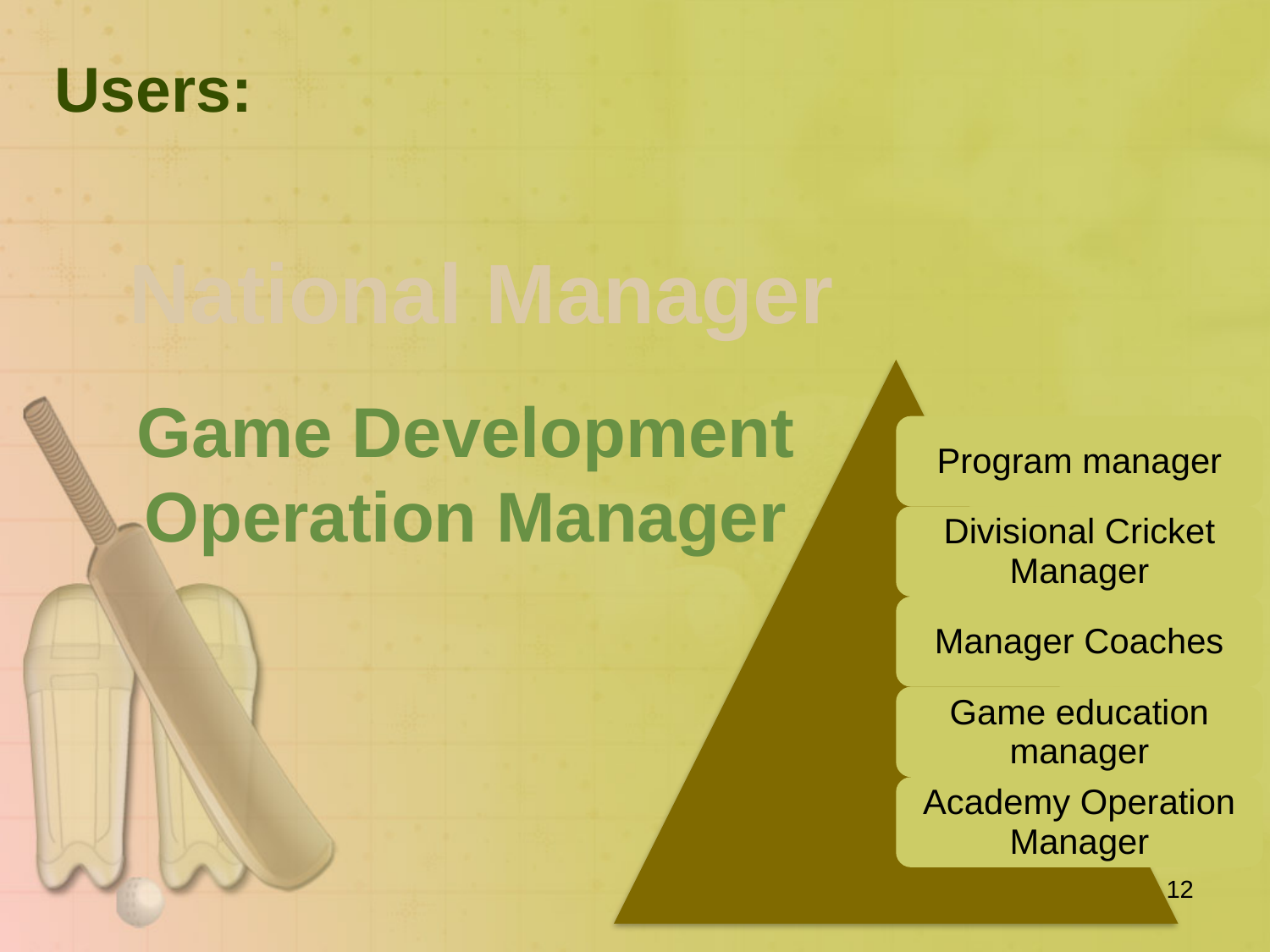

Users:

National Manager
Program manager
Divisional Cricket Manager
Manager Coaches
Game education manager
Academy Operation Manager
Game Development Operation Manager

12